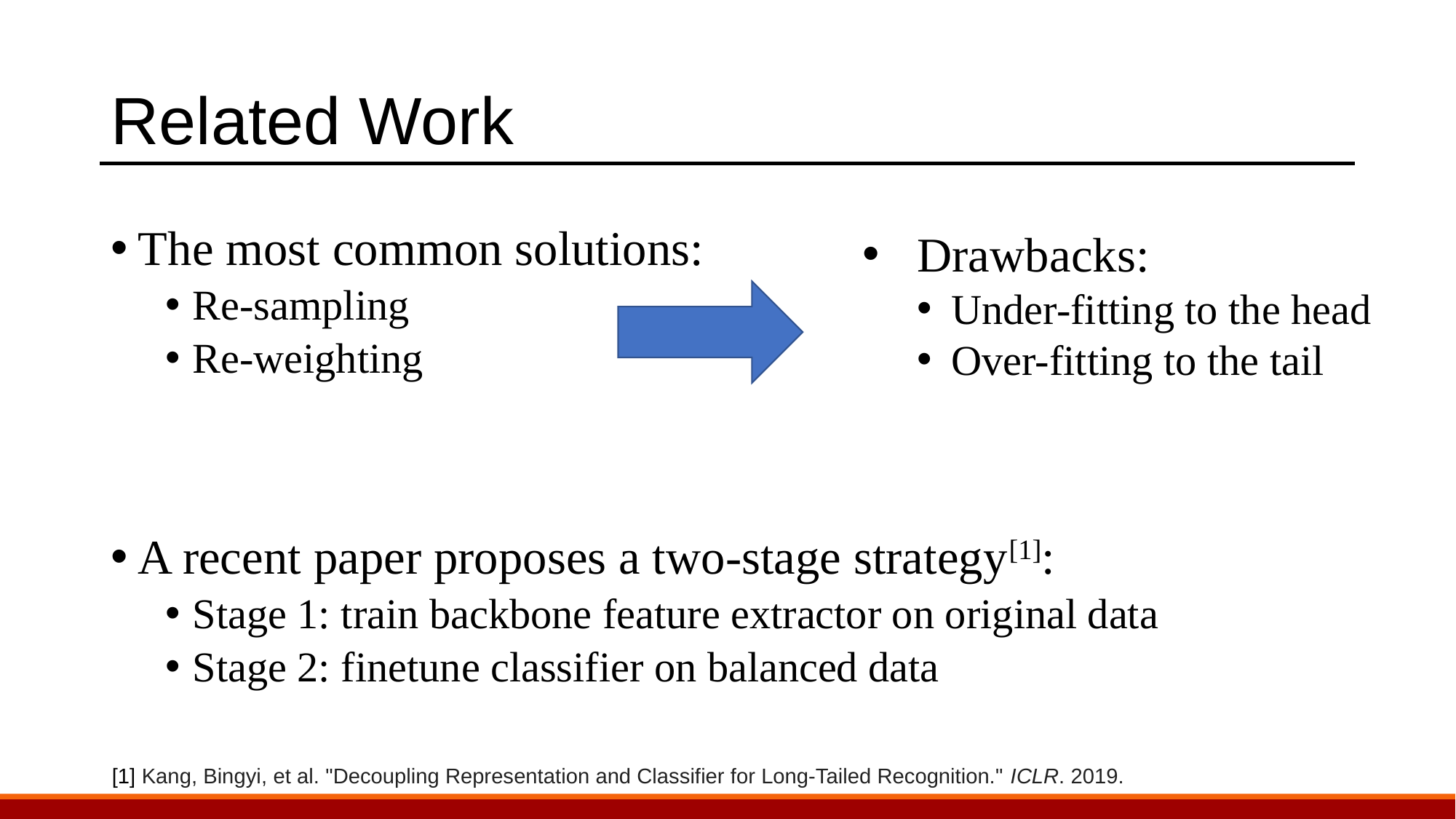

# Related Work
The most common solutions:
Re-sampling
Re-weighting

A recent paper proposes a two-stage strategy[1]:
Stage 1: train backbone feature extractor on original data
Stage 2: finetune classifier on balanced data
Drawbacks:
Under-fitting to the head
Over-fitting to the tail

[1] Kang, Bingyi, et al. "Decoupling Representation and Classifier for Long-Tailed Recognition." ICLR. 2019.